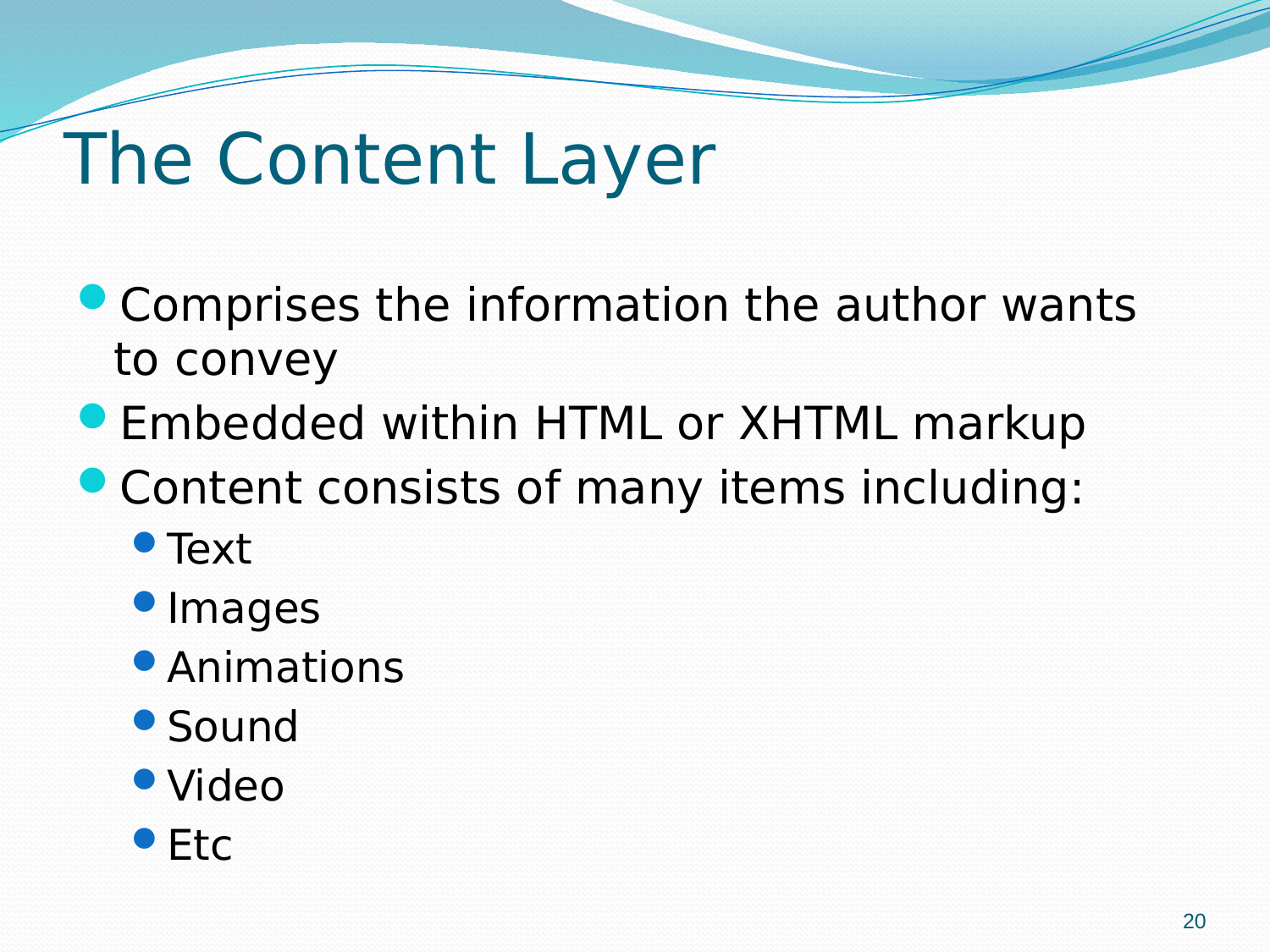

# The Content Layer
Comprises the information the author wants to convey
Embedded within HTML or XHTML markup
Content consists of many items including:
Text
Images
Animations
Sound
Video
Etc
20